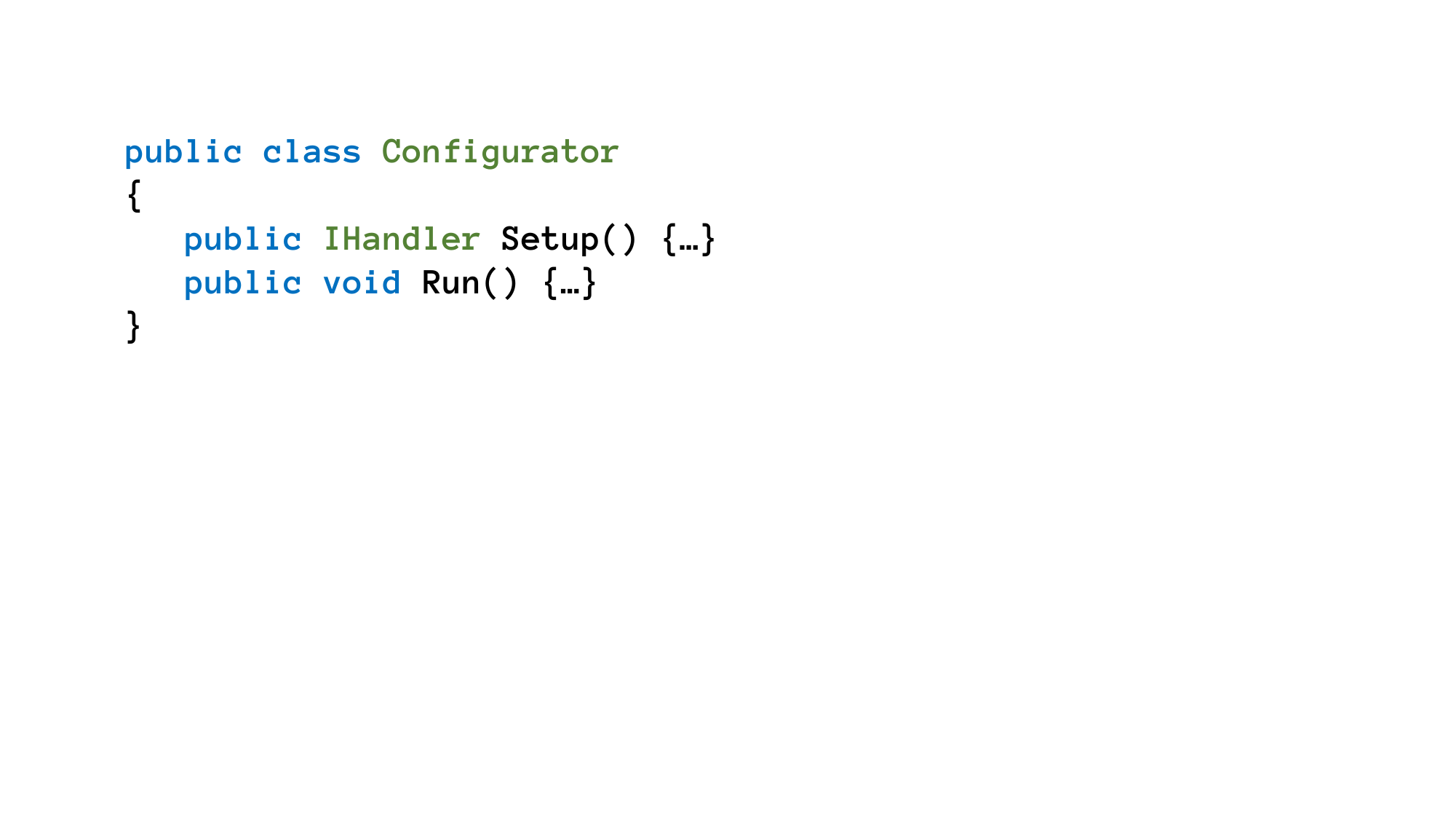

public class Configurator
{
   public IHandler Setup() {…}
   public void Run() {…}
}